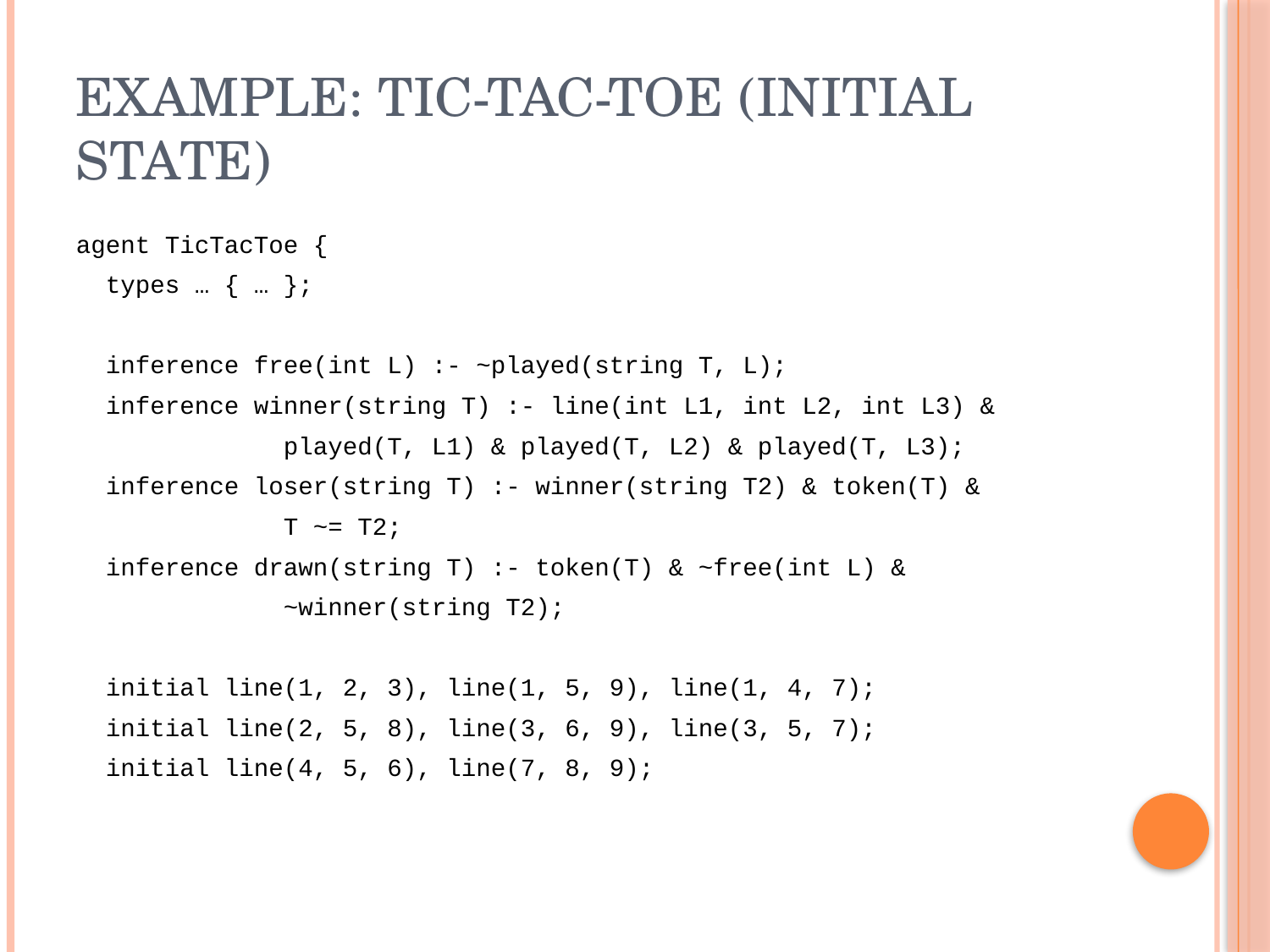

# Example: Tic-Tac-Toe (initial state)
agent TicTacToe {
  types … { … };

  inference free(int L) :- ~played(string T, L);
  inference winner(string T) :- line(int L1, int L2, int L3) &
              played(T, L1) & played(T, L2) & played(T, L3);
  inference loser(string T) :- winner(string T2) & token(T) &
              T ~= T2;
  inference drawn(string T) :- token(T) & ~free(int L) &
              ~winner(string T2);

  initial line(1, 2, 3), line(1, 5, 9), line(1, 4, 7);
  initial line(2, 5, 8), line(3, 6, 9), line(3, 5, 7);
  initial line(4, 5, 6), line(7, 8, 9);